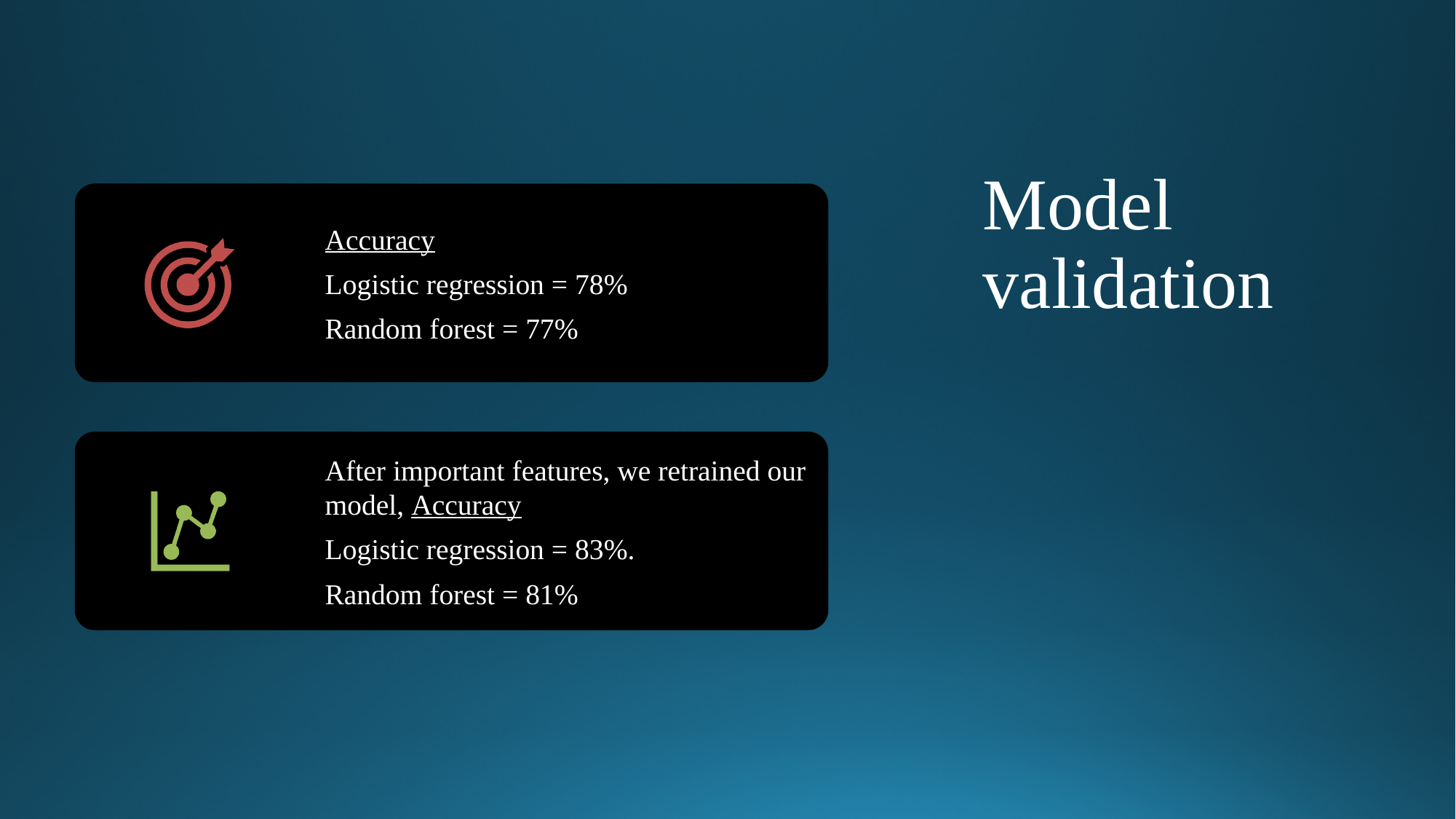

Accuracy
Logistic regression = 78%
Random forest = 77%
After important features, we retrained our model, Accuracy
Logistic regression = 83%.
Random forest = 81%
# Model validation